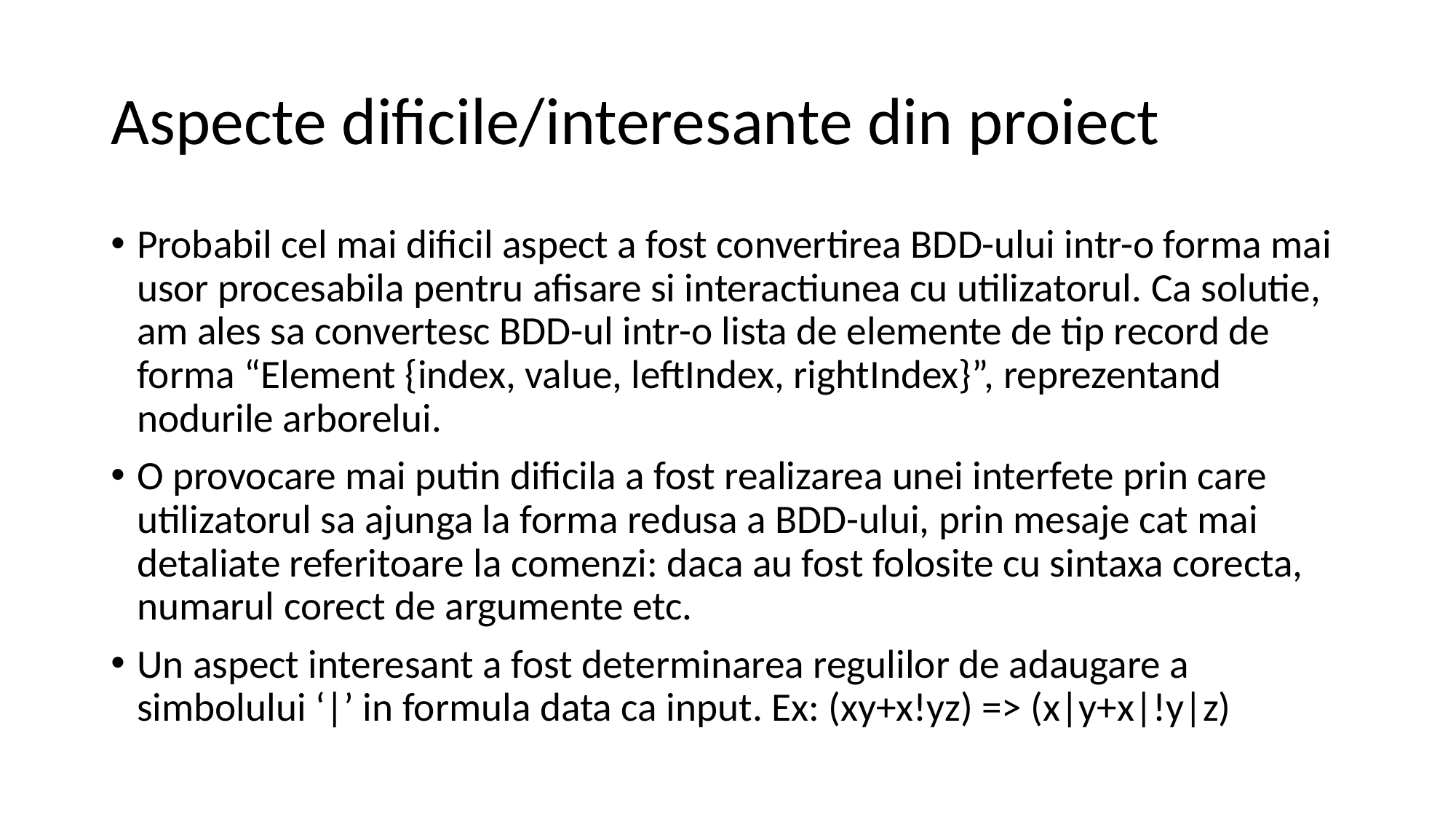

# Aspecte dificile/interesante din proiect
Probabil cel mai dificil aspect a fost convertirea BDD-ului intr-o forma mai usor procesabila pentru afisare si interactiunea cu utilizatorul. Ca solutie, am ales sa convertesc BDD-ul intr-o lista de elemente de tip record de forma “Element {index, value, leftIndex, rightIndex}”, reprezentand nodurile arborelui.
O provocare mai putin dificila a fost realizarea unei interfete prin care utilizatorul sa ajunga la forma redusa a BDD-ului, prin mesaje cat mai detaliate referitoare la comenzi: daca au fost folosite cu sintaxa corecta, numarul corect de argumente etc.
Un aspect interesant a fost determinarea regulilor de adaugare a simbolului ‘|’ in formula data ca input. Ex: (xy+x!yz) => (x|y+x|!y|z)